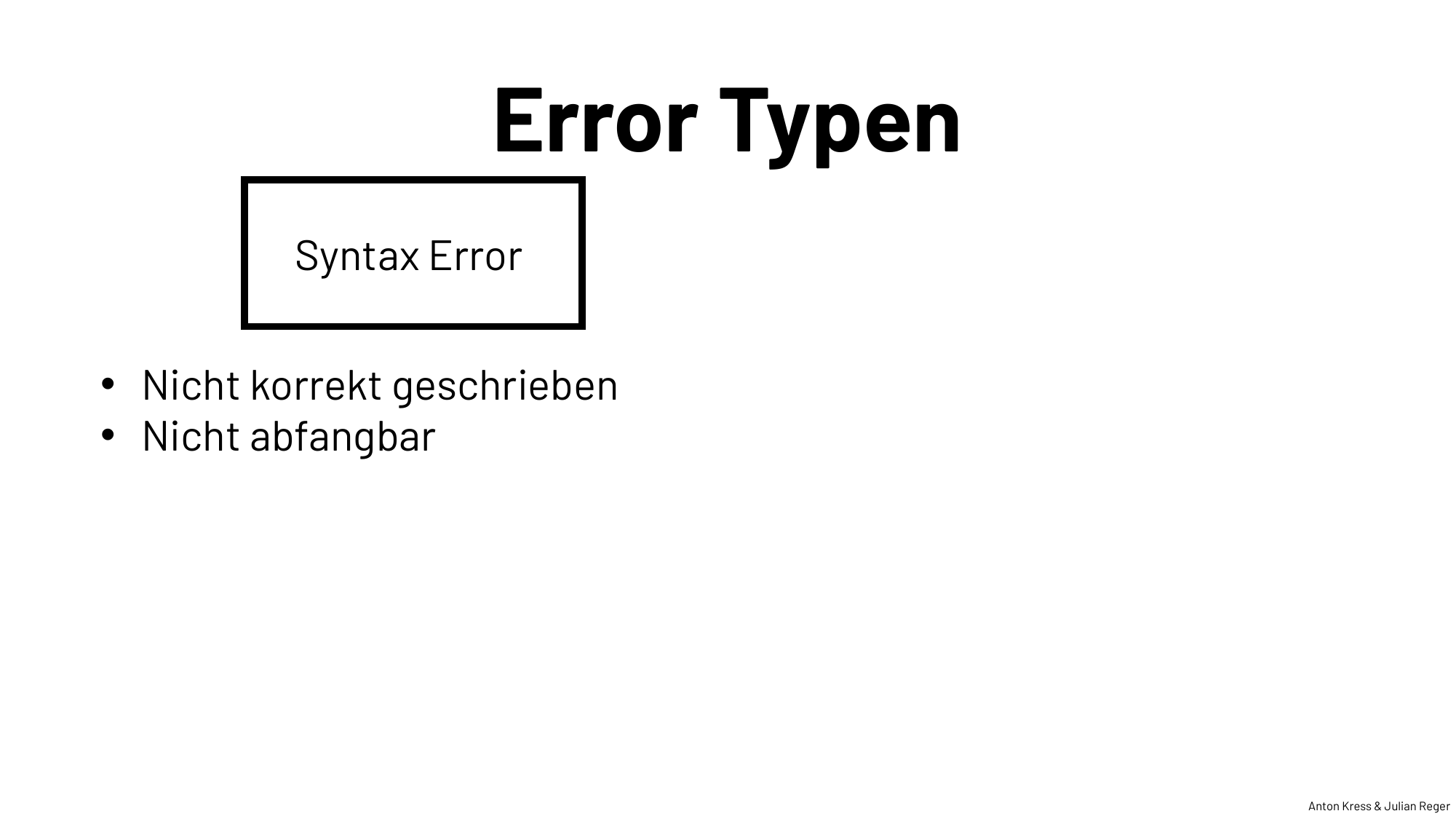

# Error Typen
Syntax Error
Exceptions
Nicht korrekt geschrieben
Nicht abfangbar
andere Fehler
z.B.:
NameError
TypeError
ZeroDivisionError
…
Anton Kress & Julian Reger